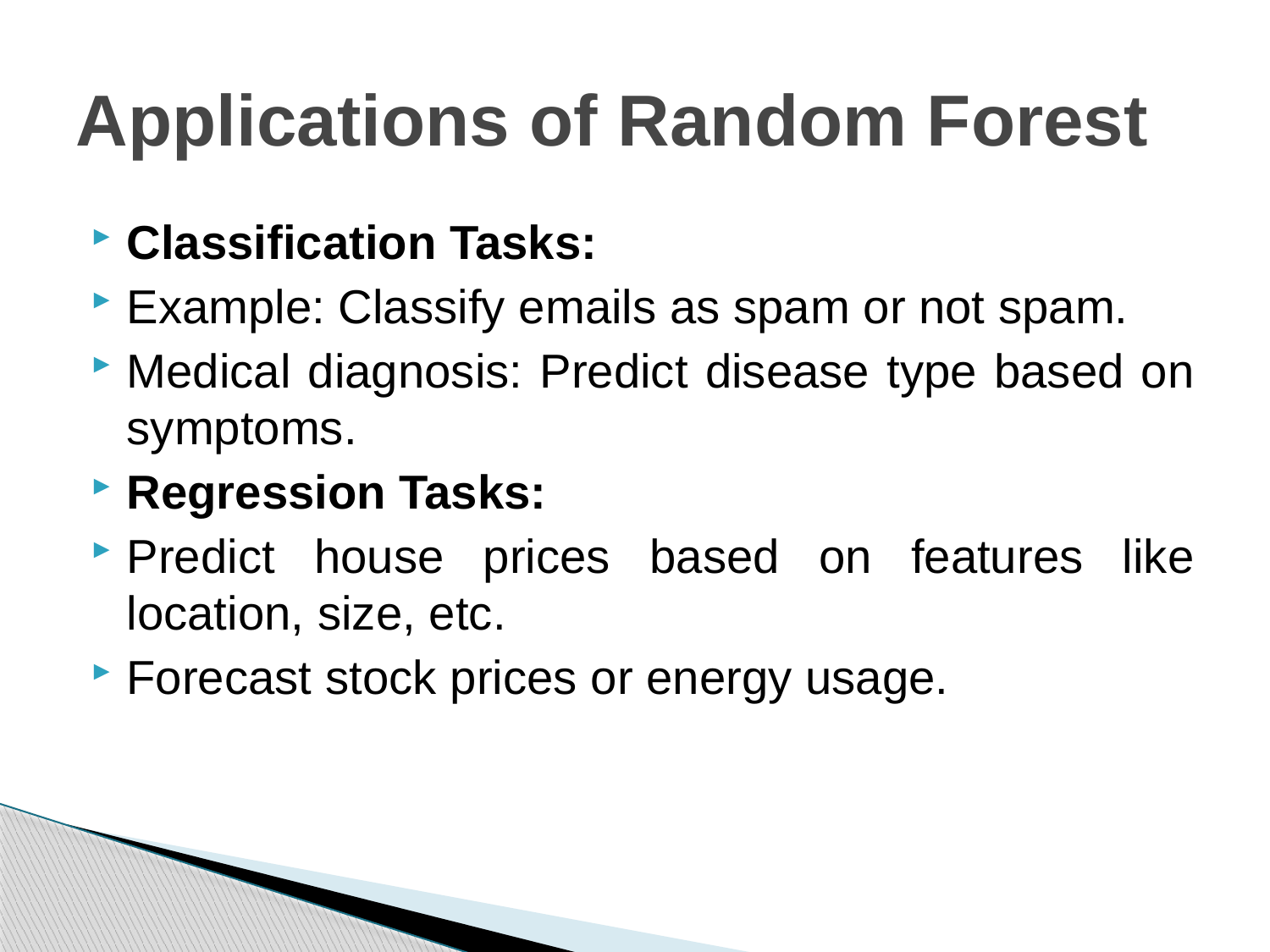

# Applications of Random Forest
Classification Tasks:
Example: Classify emails as spam or not spam.
Medical diagnosis: Predict disease type based on symptoms.
Regression Tasks:
Predict house prices based on features like location, size, etc.
Forecast stock prices or energy usage.